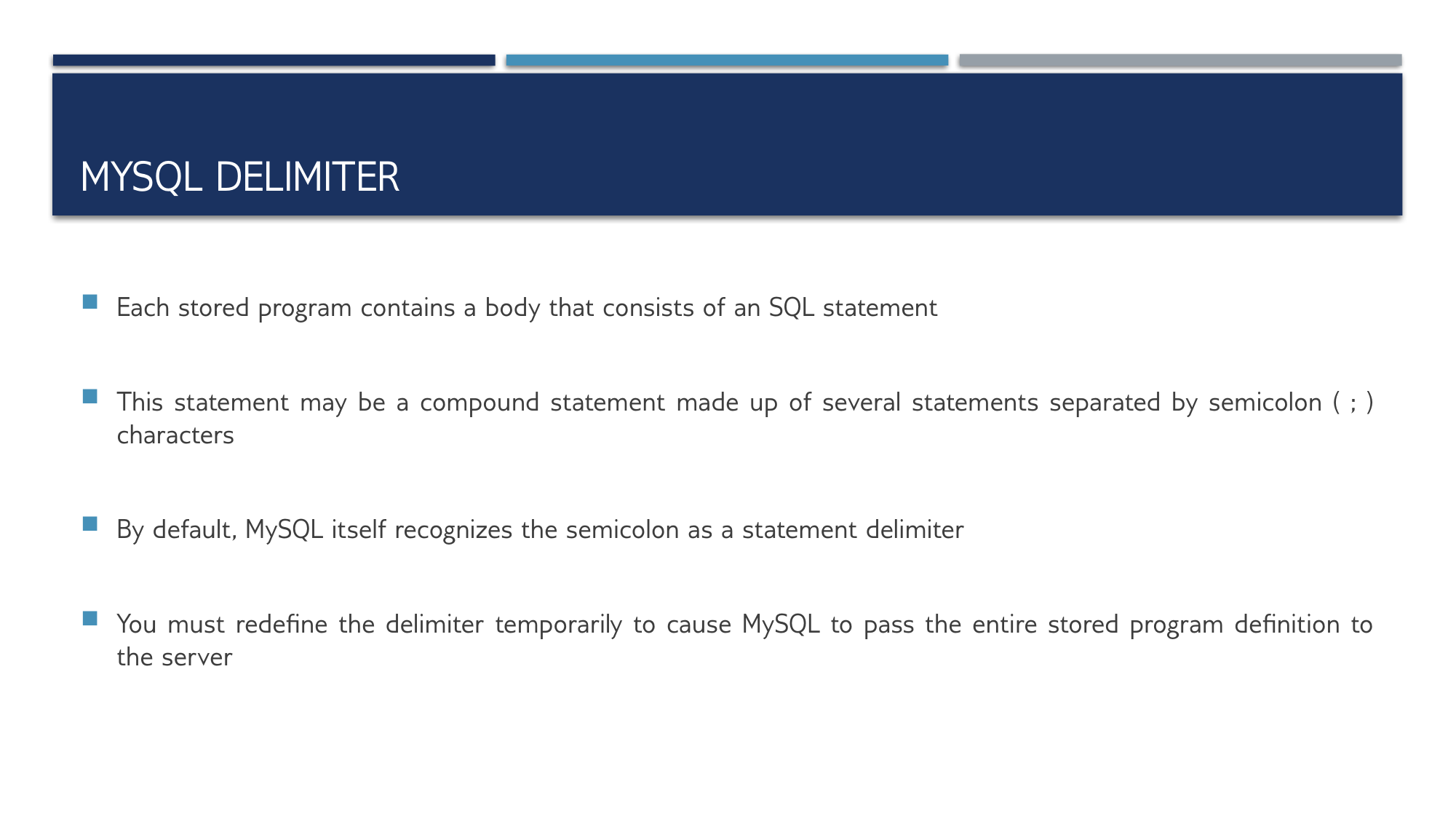

# Mysql delimiter
Each stored program contains a body that consists of an SQL statement

This statement may be a compound statement made up of several statements separated by semicolon ( ; ) characters

By default, MySQL itself recognizes the semicolon as a statement delimiter

You must redefine the delimiter temporarily to cause MySQL to pass the entire stored program definition to the server